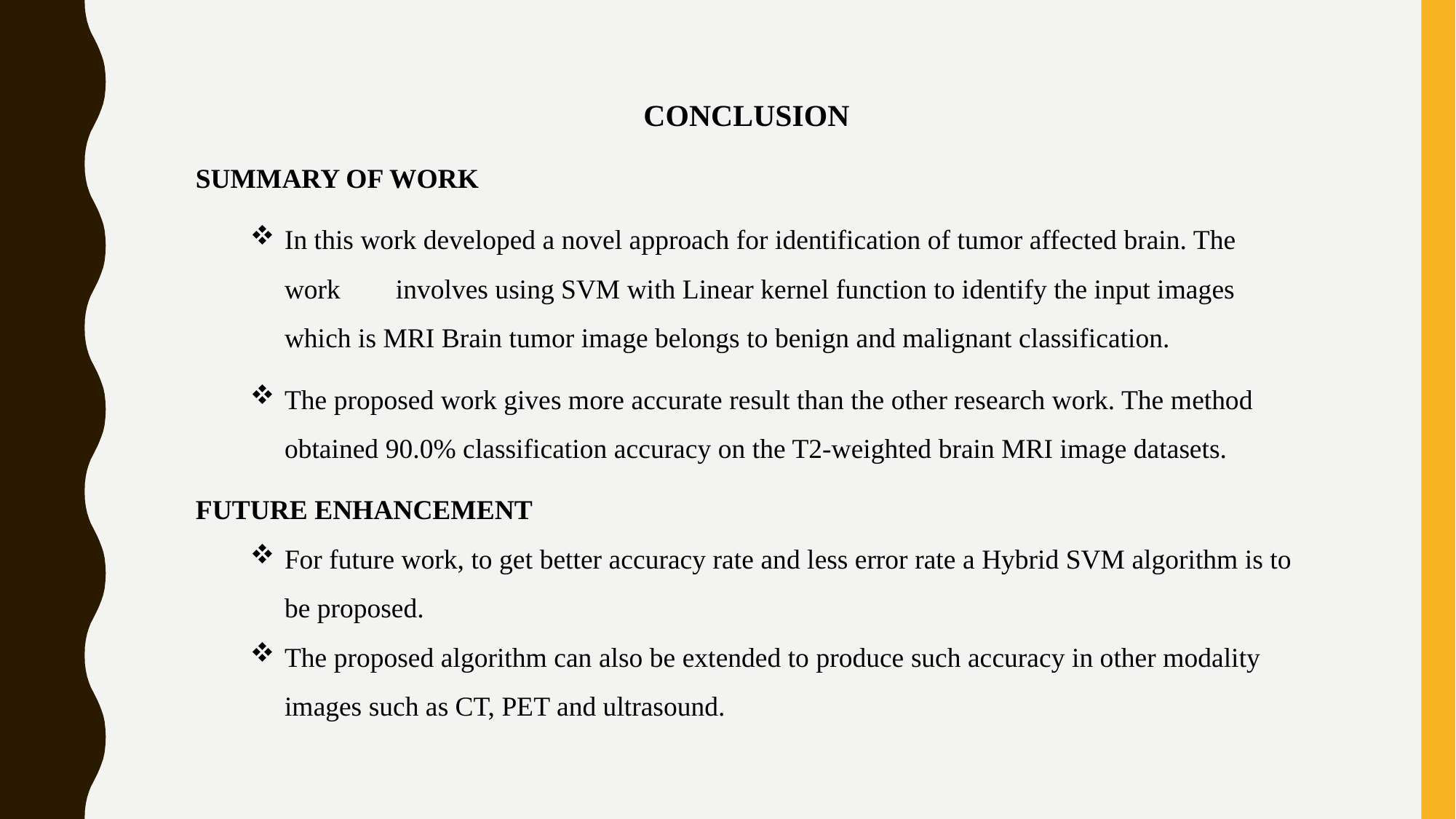

CONCLUSION
SUMMARY OF WORK
In this work developed a novel approach for identification of tumor affected brain. The work        involves using SVM with Linear kernel function to identify the input images which is MRI Brain tumor image belongs to benign and malignant classification.
The proposed work gives more accurate result than the other research work. The method obtained 90.0% classification accuracy on the T2-weighted brain MRI image datasets.
FUTURE ENHANCEMENT
For future work, to get better accuracy rate and less error rate a Hybrid SVM algorithm is to be proposed.
The proposed algorithm can also be extended to produce such accuracy in other modality images such as CT, PET and ultrasound.